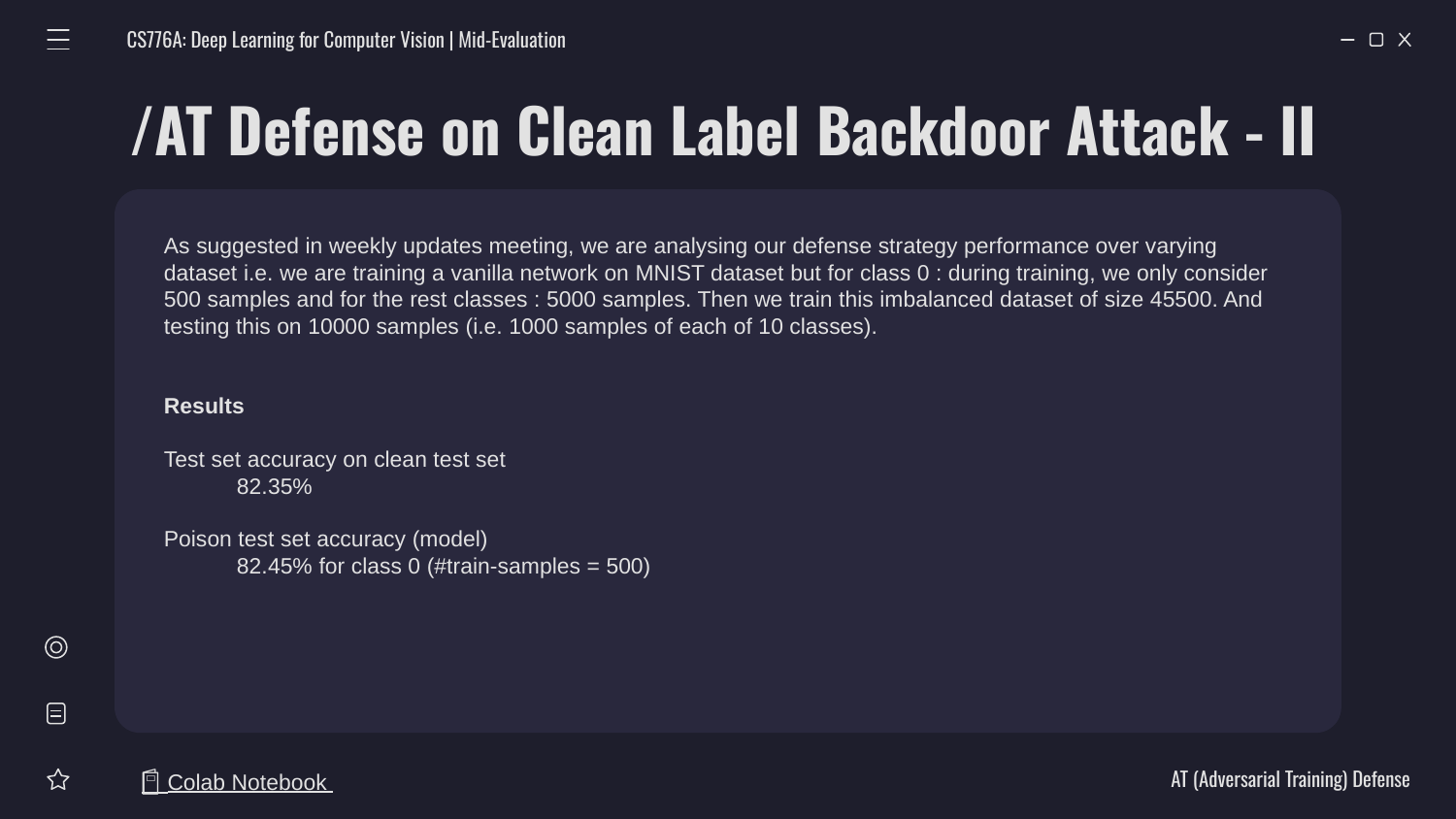

CS776A: Deep Learning for Computer Vision | Mid-Evaluation

# /AT Defense on Clean Label Backdoor Attack - II
As suggested in weekly updates meeting, we are analysing our defense strategy performance over varying dataset i.e. we are training a vanilla network on MNIST dataset but for class 0 : during training, we only consider 500 samples and for the rest classes : 5000 samples. Then we train this imbalanced dataset of size 45500. And testing this on 10000 samples (i.e. 1000 samples of each of 10 classes).

Results

Test set accuracy on clean test set
82.35%

Poison test set accuracy (model)
82.45% for class 0 (#train-samples = 500)

📓 Colab Notebook
AT (Adversarial Training) Defense